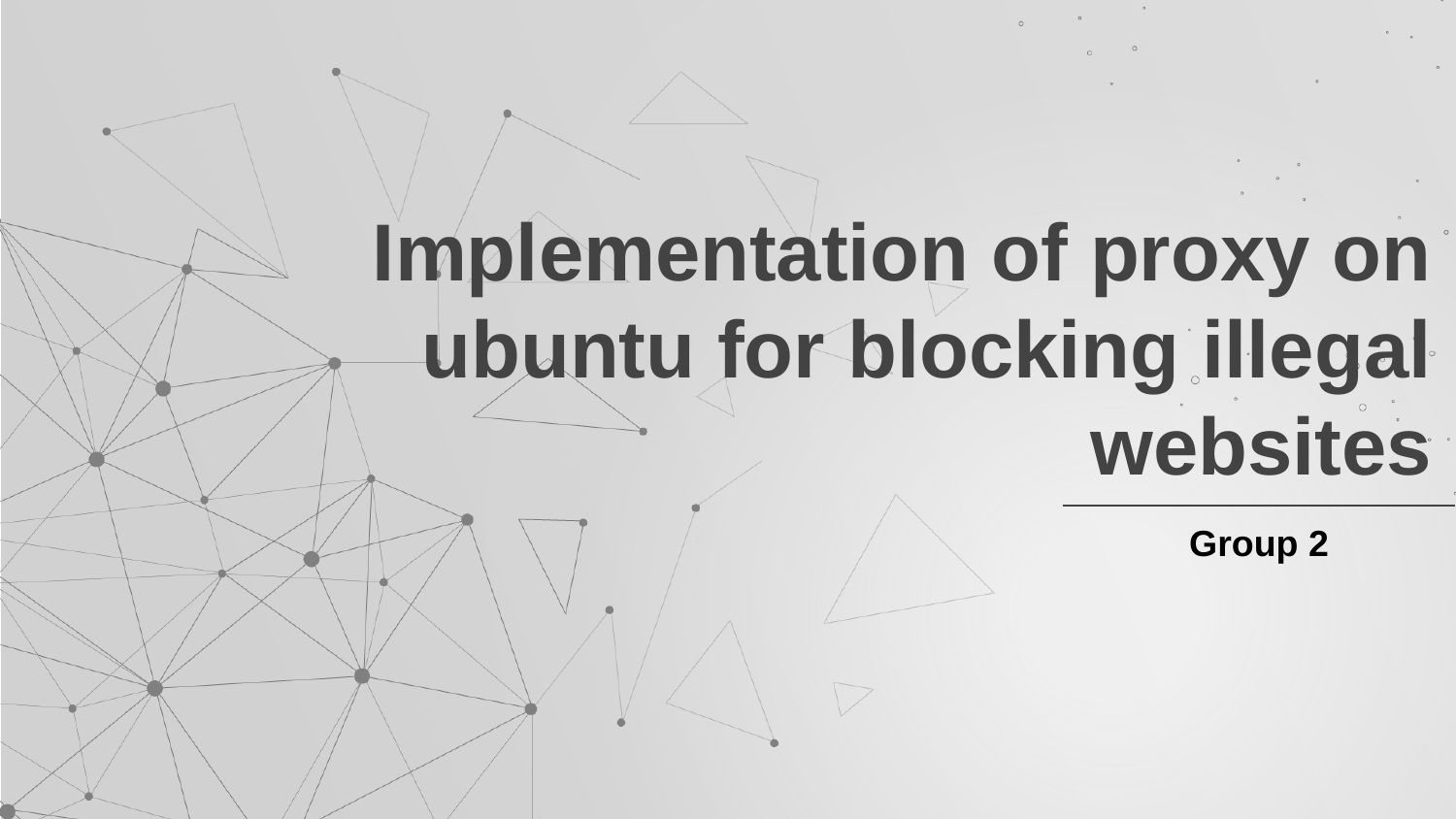

# Implementation of proxy on ubuntu for blocking illegal websites
Group 2